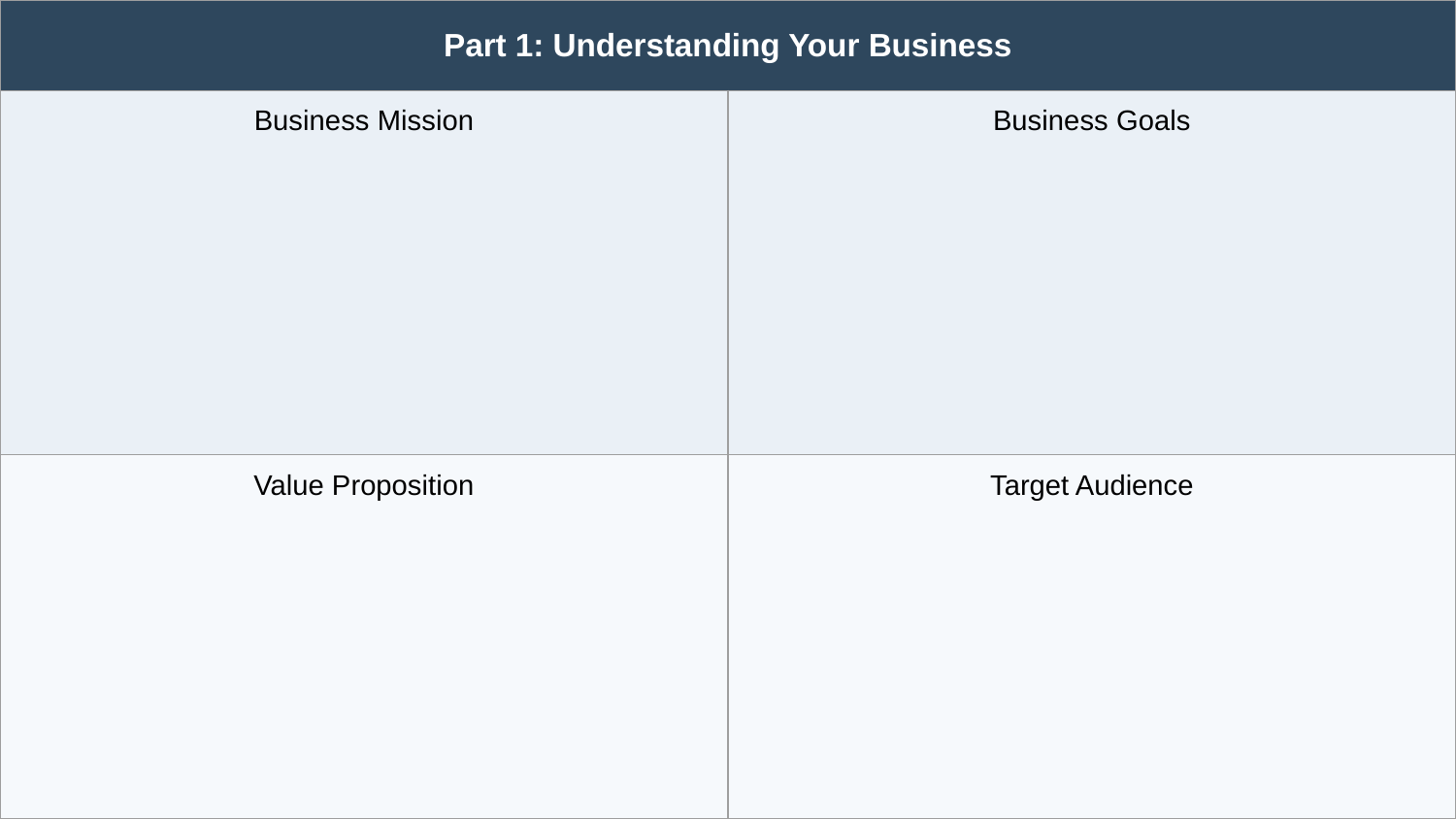

| Part 1: Understanding Your Business |  |
| --- | --- |
| Business Mission | Business Goals |
| Value Proposition | Target Audience |